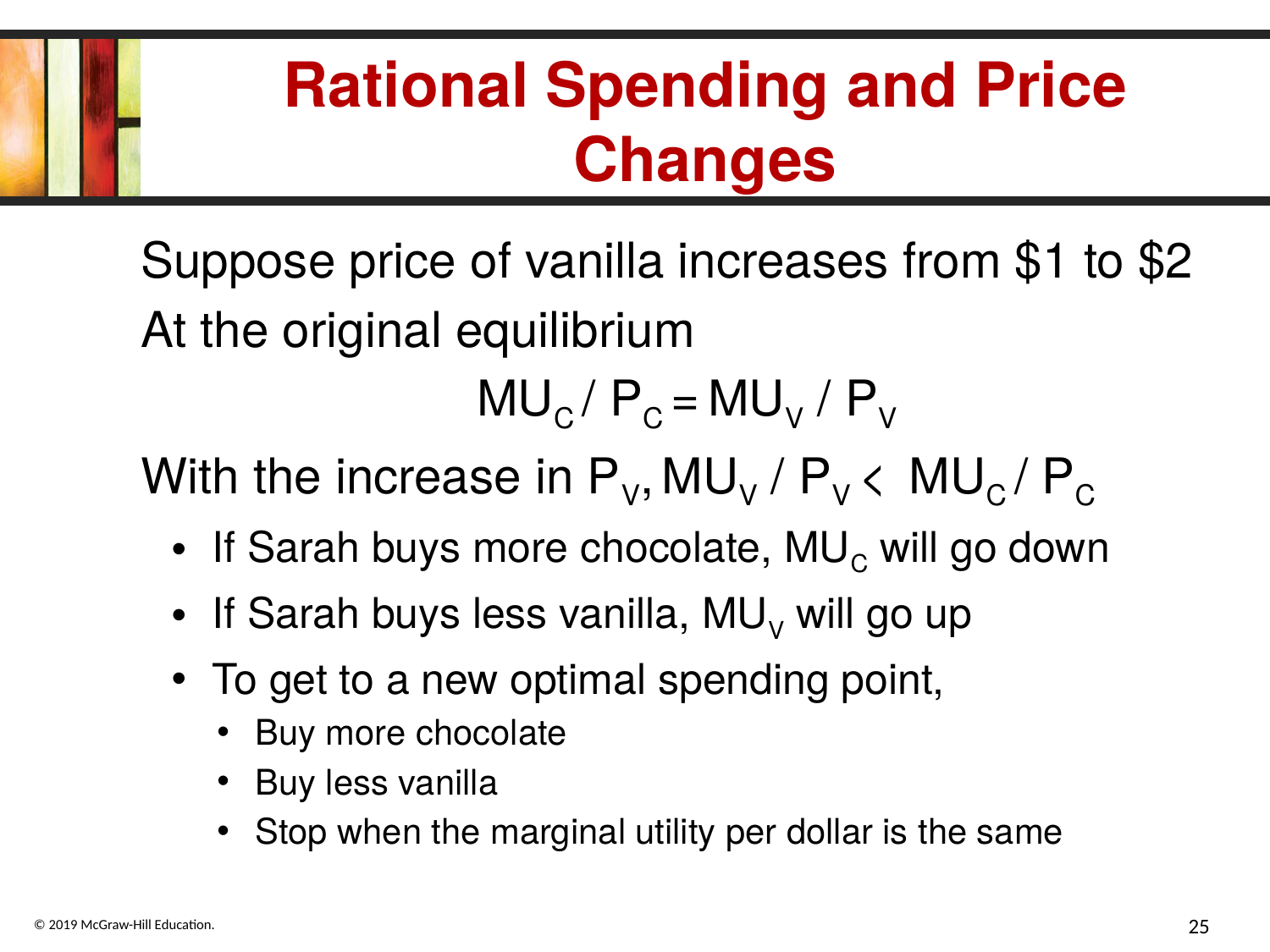

# Rational Spending and Price Changes
Suppose price of vanilla increases from $1 to $2
At the original equilibrium
MUC / PC = MUV / PV
With the increase in PV, MUV / PV <  MUC / PC
If Sarah buys more chocolate, MUC will go down
If Sarah buys less vanilla, MUV will go up
To get to a new optimal spending point,
Buy more chocolate
Buy less vanilla
Stop when the marginal utility per dollar is the same